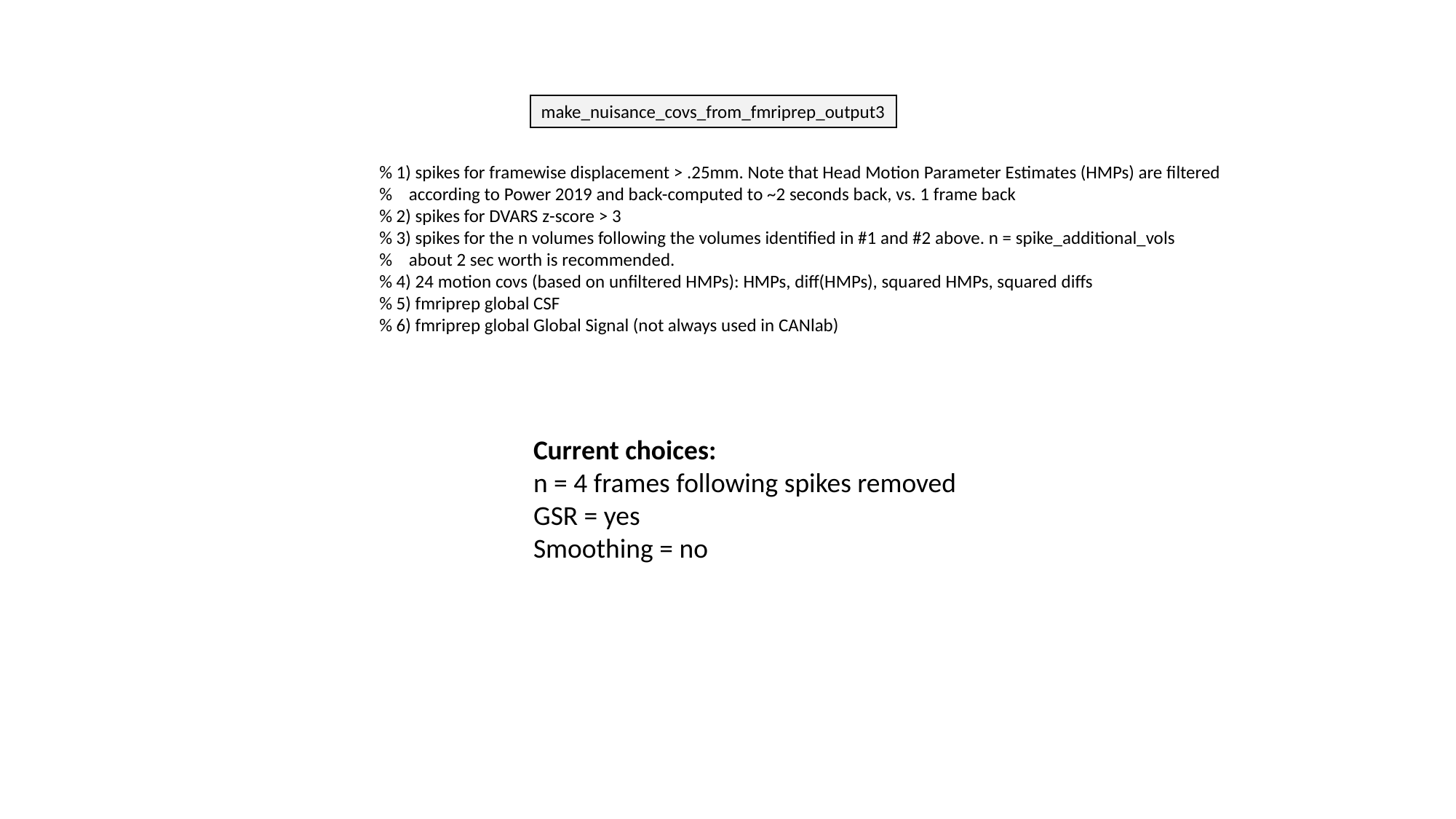

make_nuisance_covs_from_fmriprep_output3
% 1) spikes for framewise displacement > .25mm. Note that Head Motion Parameter Estimates (HMPs) are filtered
%    according to Power 2019 and back-computed to ~2 seconds back, vs. 1 frame back
% 2) spikes for DVARS z-score > 3
% 3) spikes for the n volumes following the volumes identified in #1 and #2 above. n = spike_additional_vols
%    about 2 sec worth is recommended.
% 4) 24 motion covs (based on unfiltered HMPs): HMPs, diff(HMPs), squared HMPs, squared diffs
% 5) fmriprep global CSF
% 6) fmriprep global Global Signal (not always used in CANlab)
Current choices:
n = 4 frames following spikes removed
GSR = yes
Smoothing = no